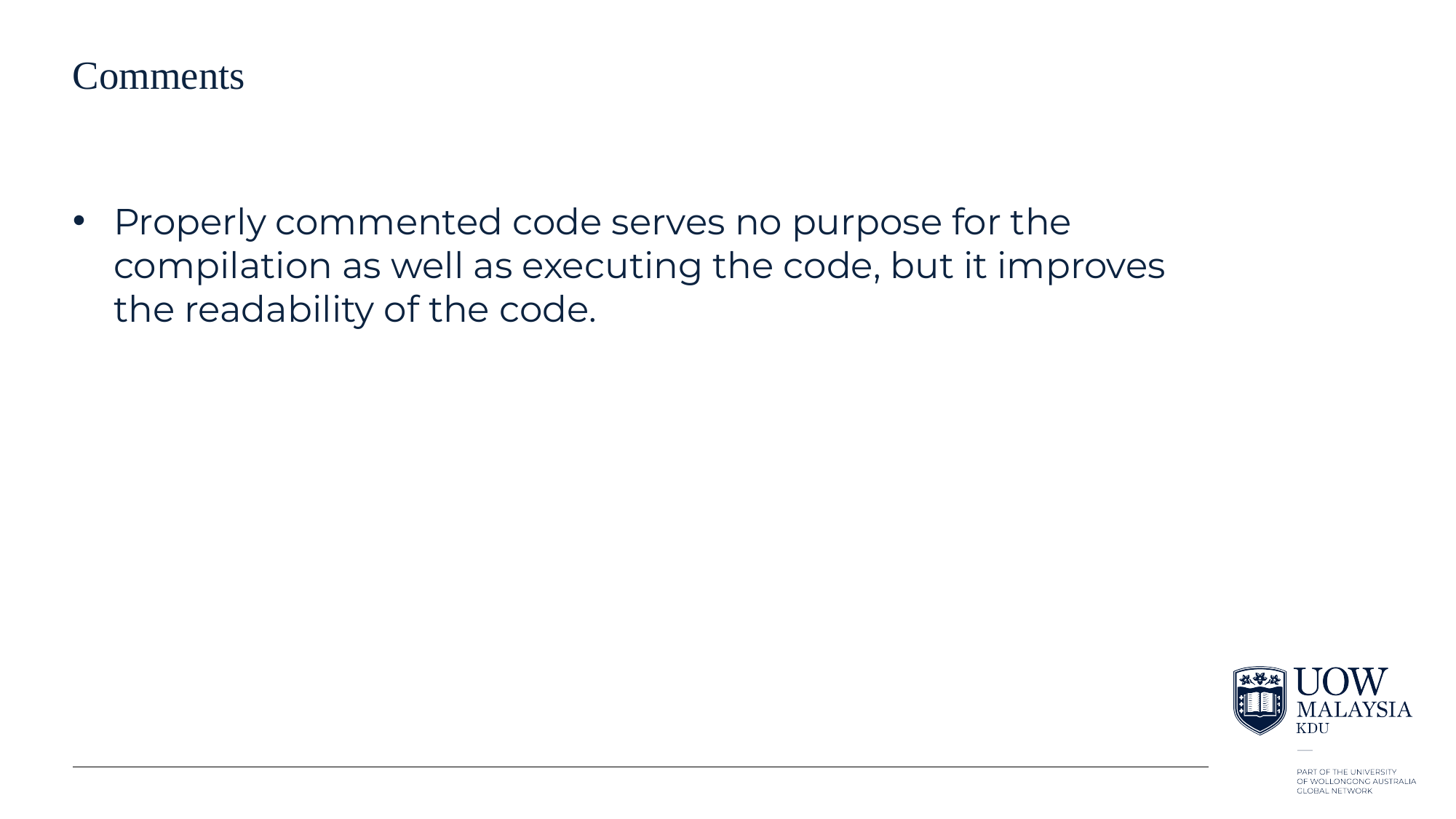

# Comments
Properly commented code serves no purpose for the compilation as well as executing the code, but it improves the readability of the code.